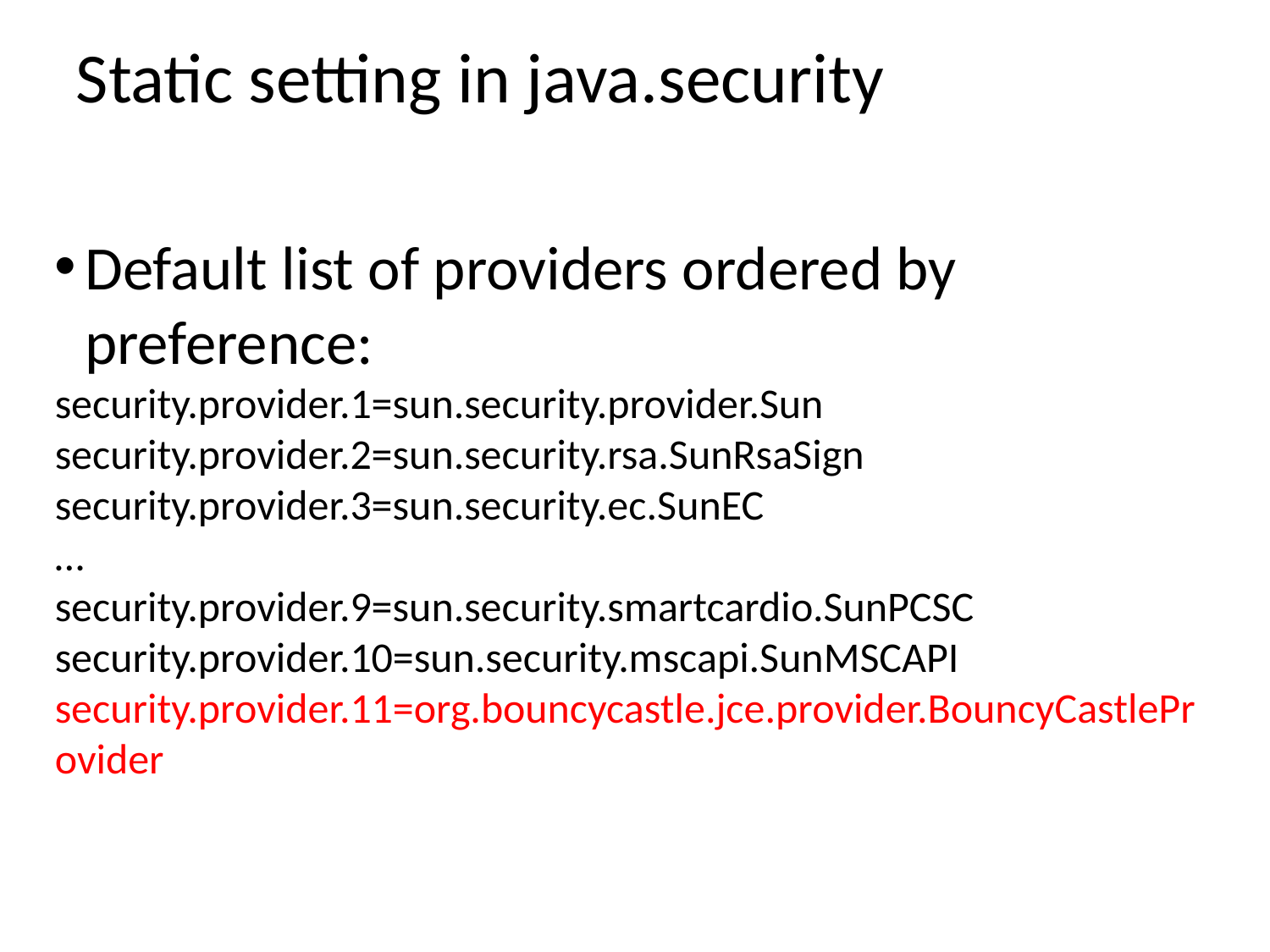

Static setting in java.security

Default list of providers ordered by preference:
security.provider.1=sun.security.provider.Sun
security.provider.2=sun.security.rsa.SunRsaSign
security.provider.3=sun.security.ec.SunEC
…
security.provider.9=sun.security.smartcardio.SunPCSC
security.provider.10=sun.security.mscapi.SunMSCAPI
security.provider.11=org.bouncycastle.jce.provider.BouncyCastleProvider